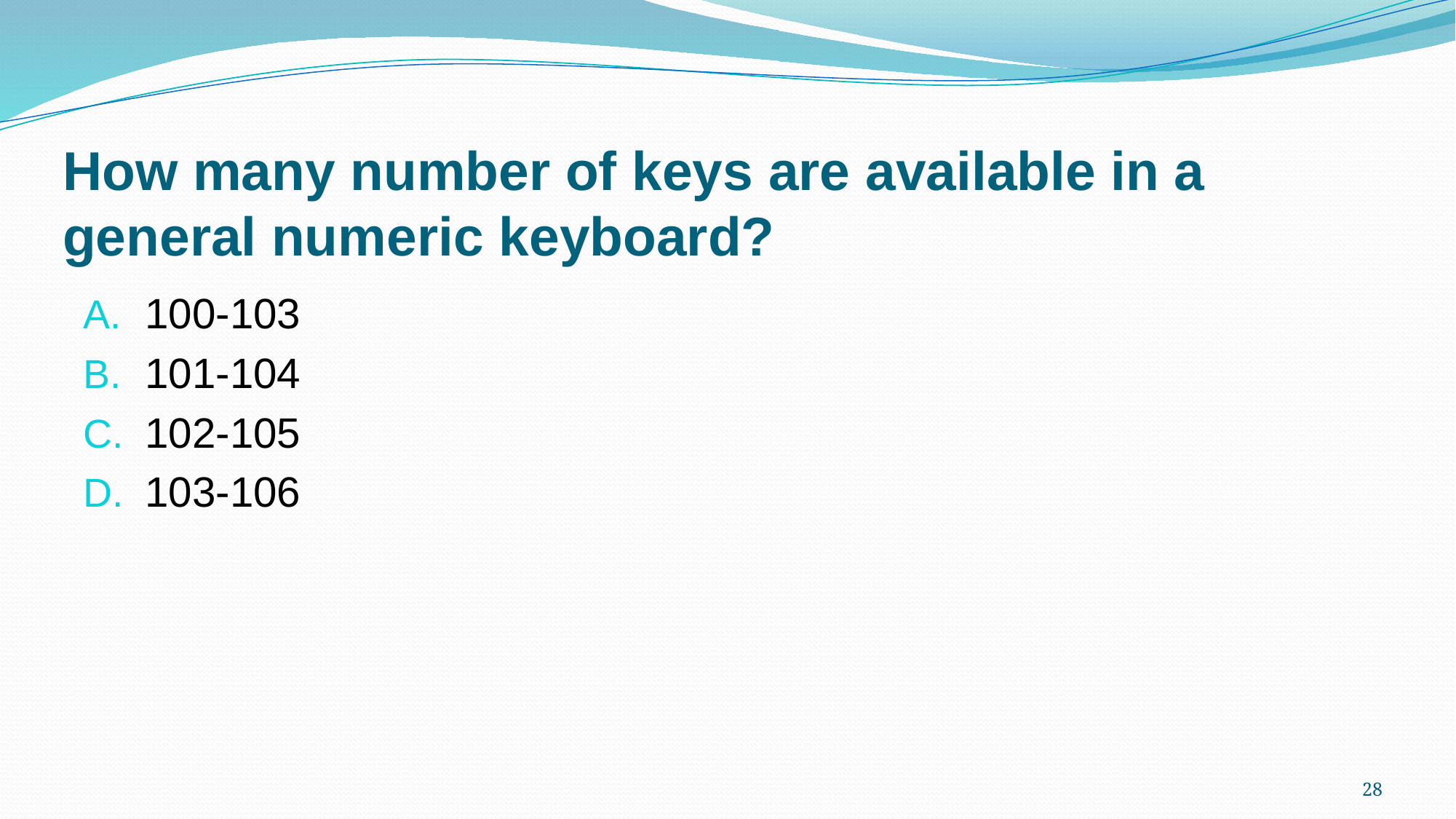

# How many number of keys are available in a general numeric keyboard?
100-103
101-104
102-105
103-106
28